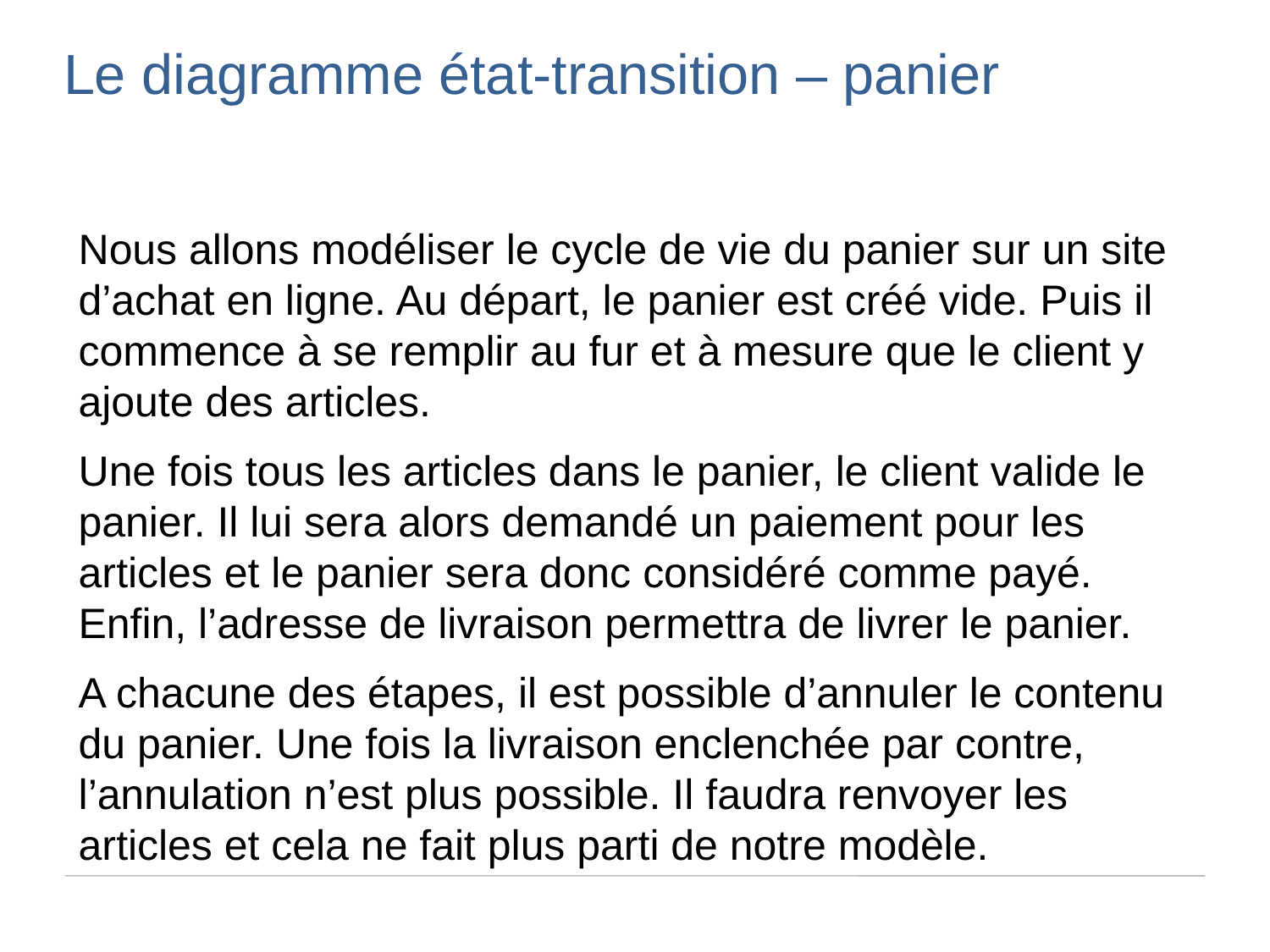

Le diagramme état-transition – panier
Nous allons modéliser le cycle de vie du panier sur un site d’achat en ligne. Au départ, le panier est créé vide. Puis il commence à se remplir au fur et à mesure que le client y ajoute des articles.
Une fois tous les articles dans le panier, le client valide le panier. Il lui sera alors demandé un paiement pour les articles et le panier sera donc considéré comme payé. Enfin, l’adresse de livraison permettra de livrer le panier.
A chacune des étapes, il est possible d’annuler le contenu du panier. Une fois la livraison enclenchée par contre, l’annulation n’est plus possible. Il faudra renvoyer les articles et cela ne fait plus parti de notre modèle.